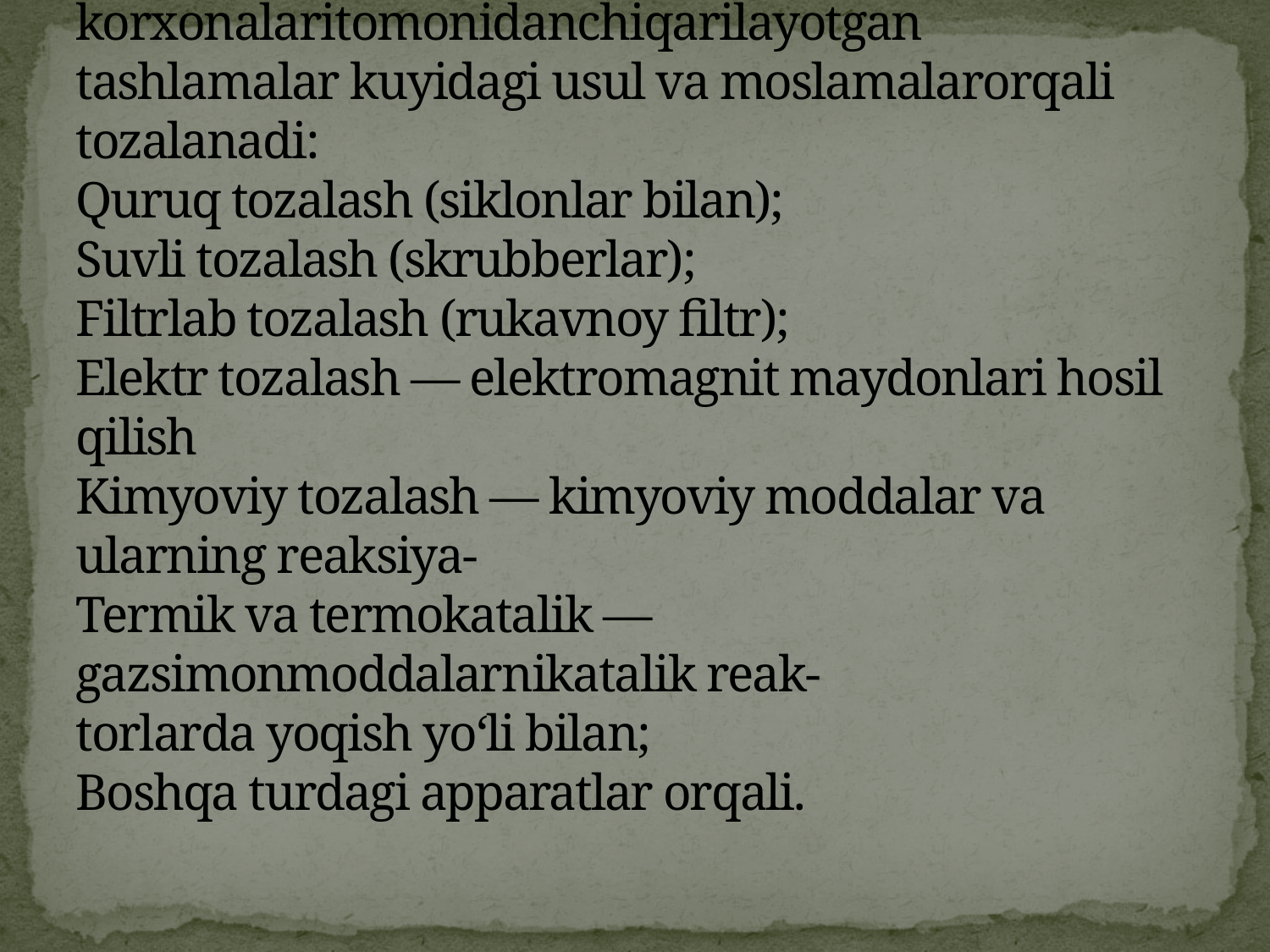

# Atmosfera havosiga sanoat korxonalaritomonidanchiqarilayotgan tashlamalar kuyidagi usul va moslamalarorqali tozalanadi: Quruq tozalash (siklonlar bilan); Suvli tozalash (skrubberlar); Filtrlab tozalash (rukavnoy filtr); Elektr tozalash — elektromagnit maydonlari hosil qilish Kimyoviy tozalash — kimyoviy moddalar va ularning reaksiya- Termik va termokatalik — gazsimonmoddalarnikatalik reak- torlarda yoqish yo‘li bilan; Boshqa turdagi apparatlar orqali.